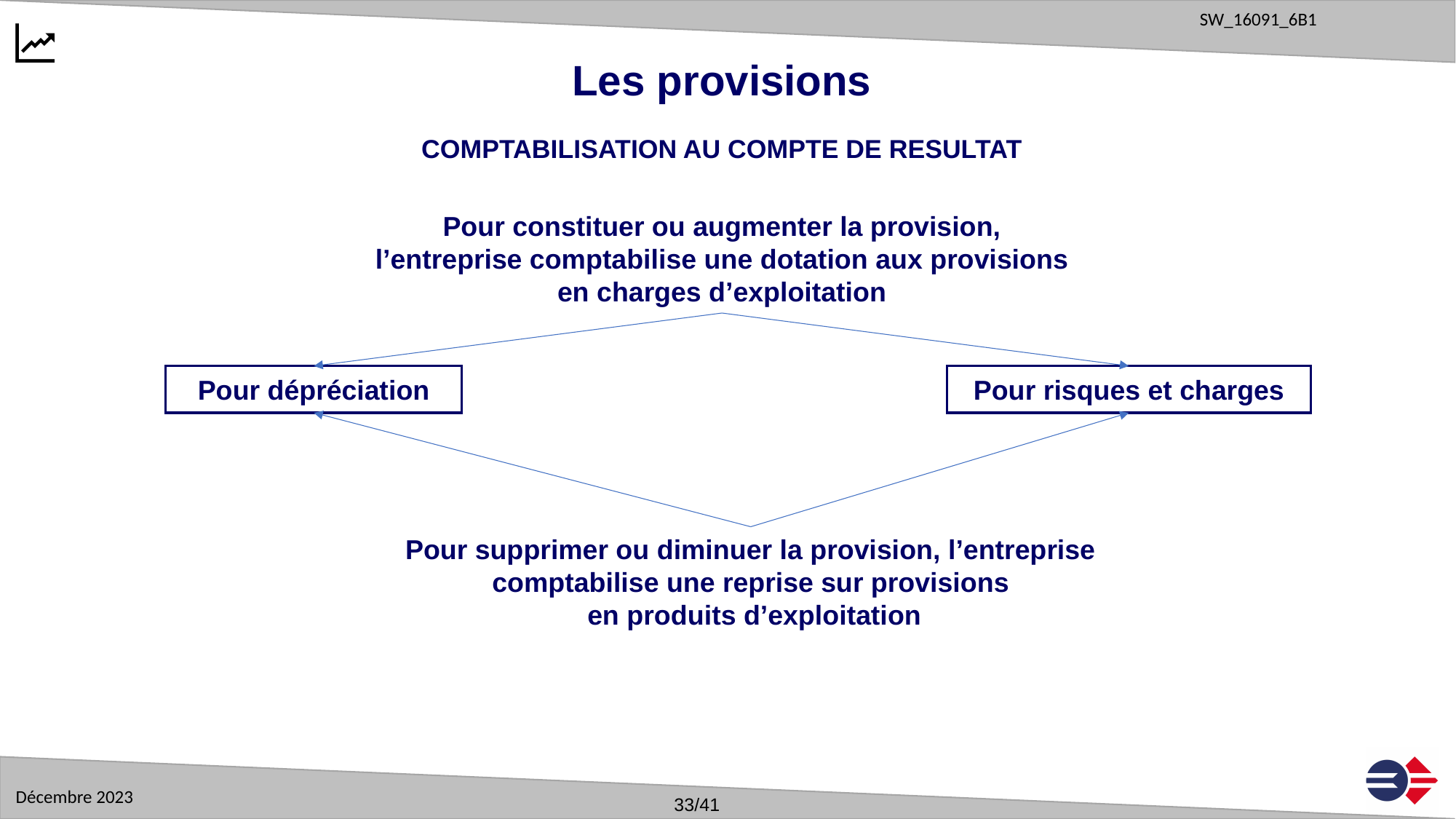

Les provisions
COMPTABILISATION AU COMPTE DE RESULTAT
Pour constituer ou augmenter la provision, l’entreprise comptabilise une dotation aux provisions en charges d’exploitation
Pour dépréciation
Pour risques et charges
Pour supprimer ou diminuer la provision, l’entreprise comptabilise une reprise sur provisions
 en produits d’exploitation